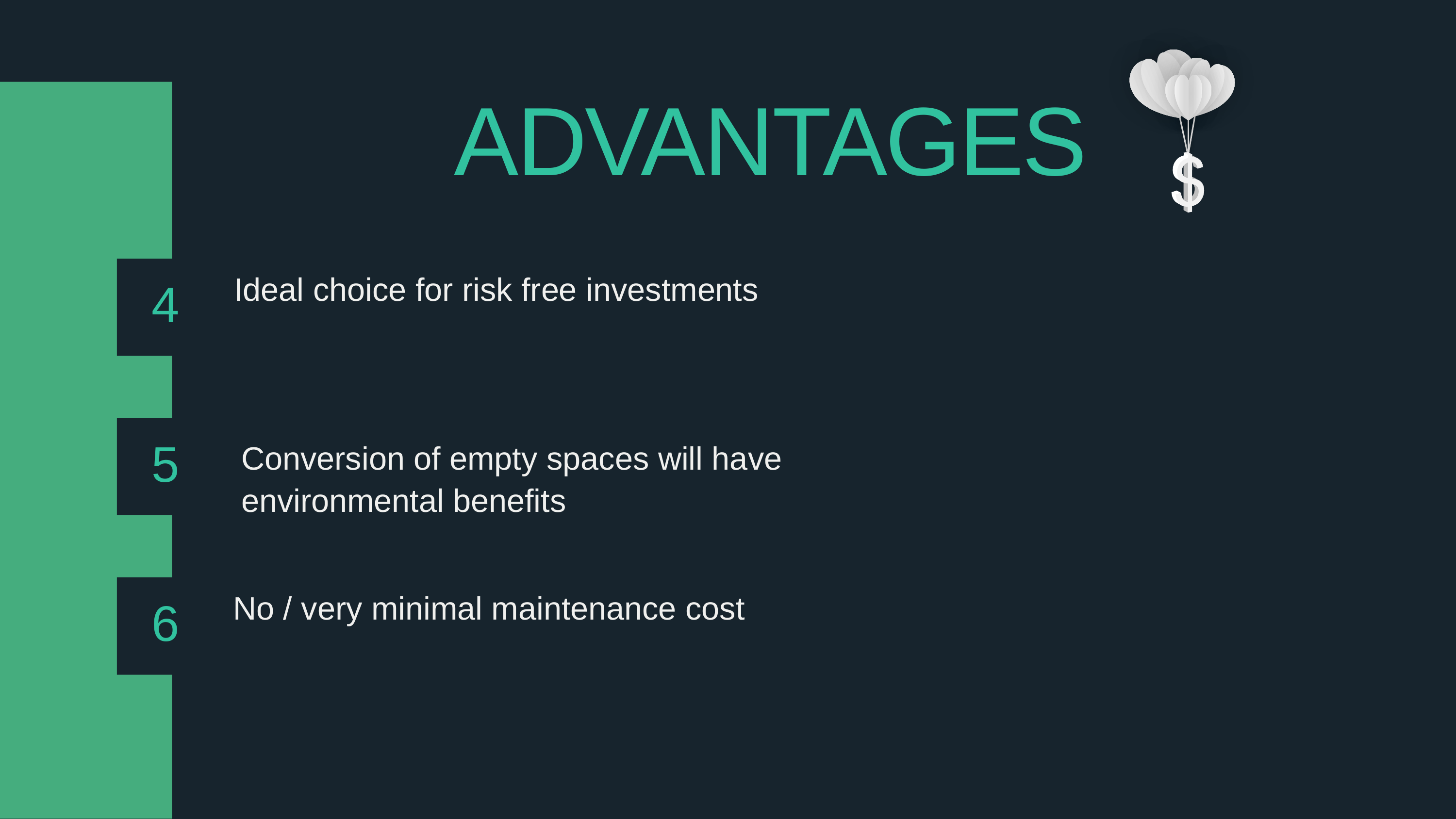

ADVANTAGES

4
Ideal choice for risk free investments

5
Conversion of empty spaces will have environmental benefits

6
No / very minimal maintenance cost